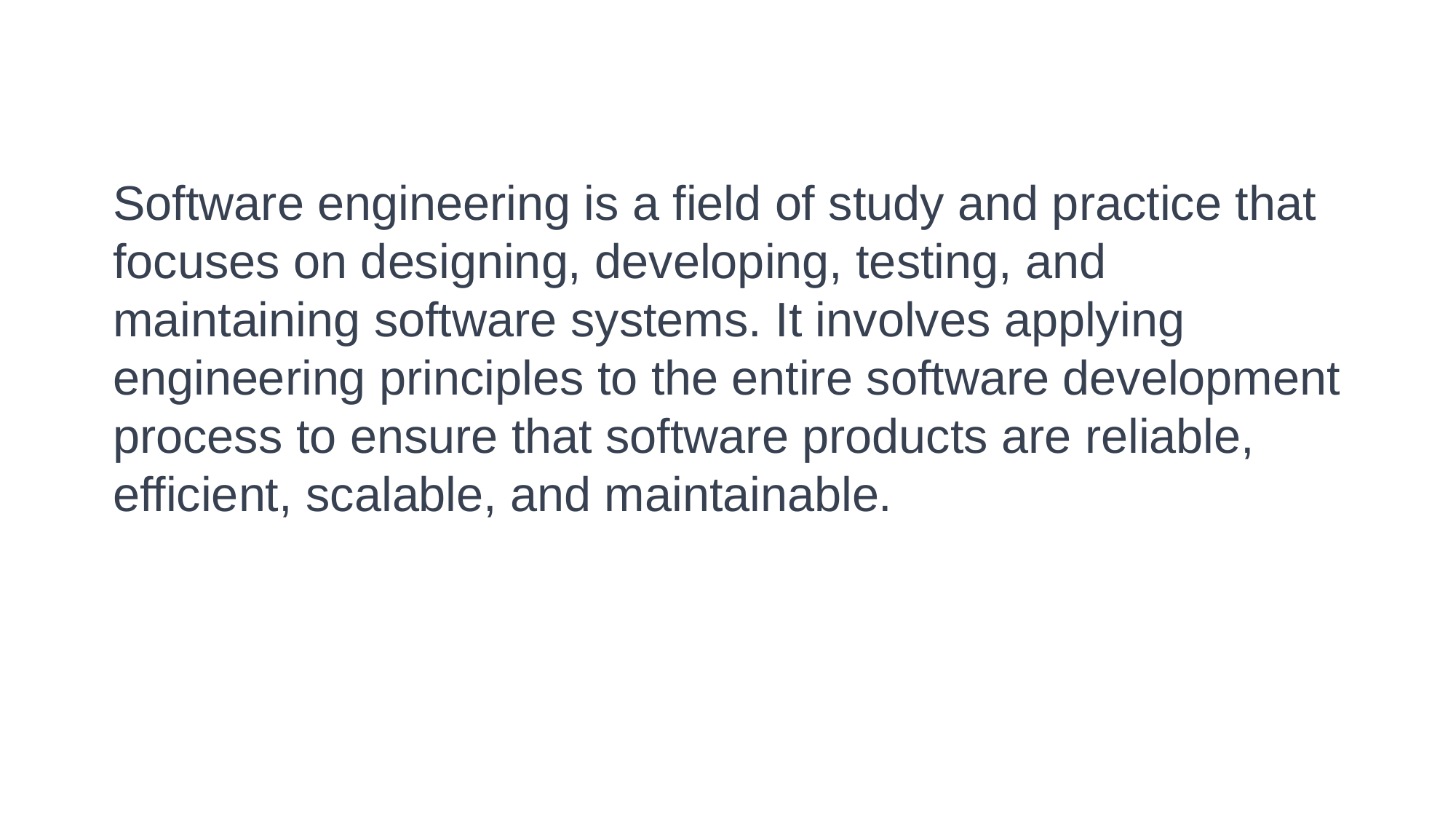

Software engineering is a field of study and practice that focuses on designing, developing, testing, and maintaining software systems. It involves applying engineering principles to the entire software development process to ensure that software products are reliable, efficient, scalable, and maintainable.